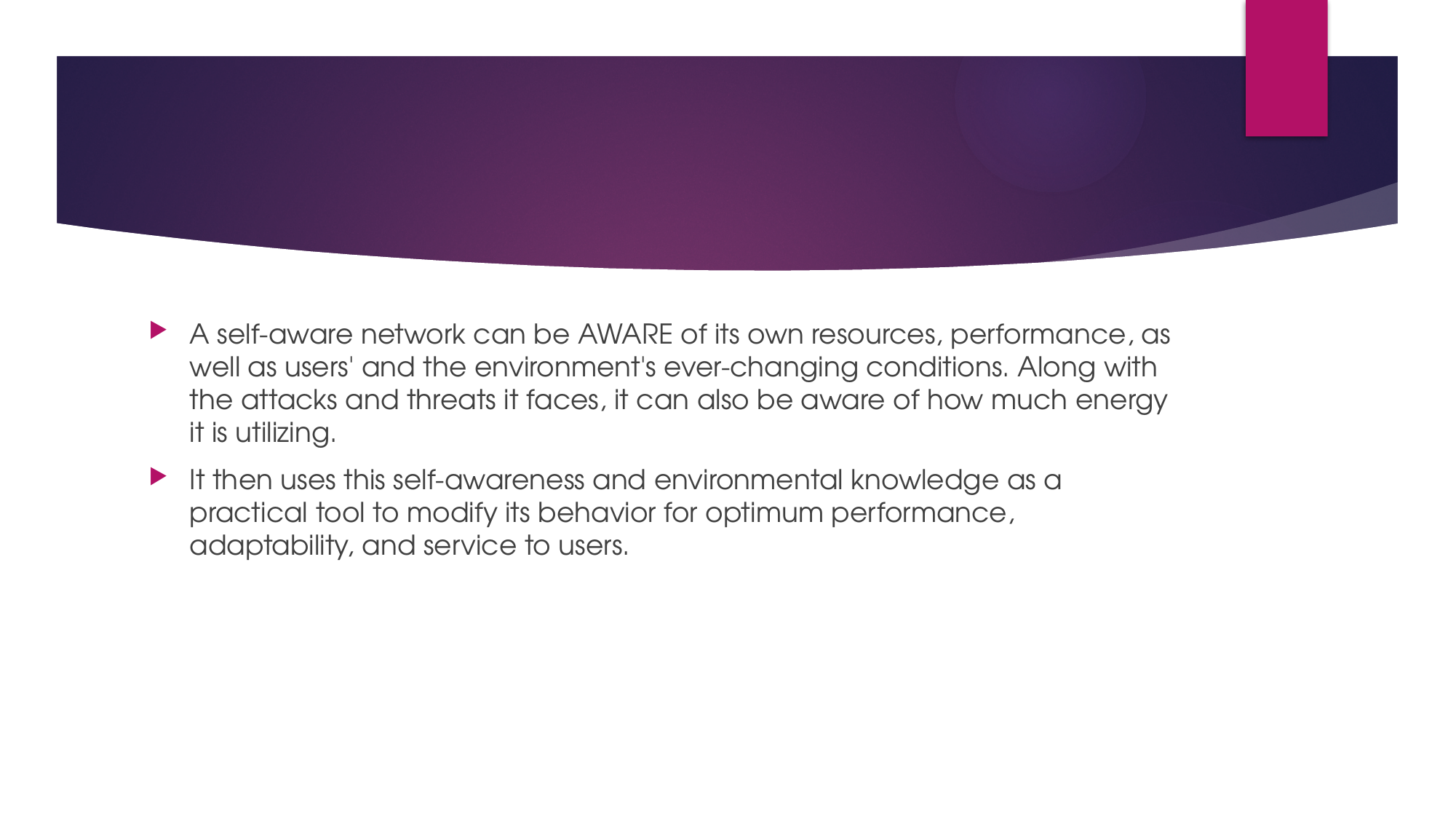

#
A self-aware network can be AWARE of its own resources, performance, as well as users' and the environment's ever-changing conditions. Along with the attacks and threats it faces, it can also be aware of how much energy it is utilizing.
It then uses this self-awareness and environmental knowledge as a practical tool to modify its behavior for optimum performance, adaptability, and service to users.